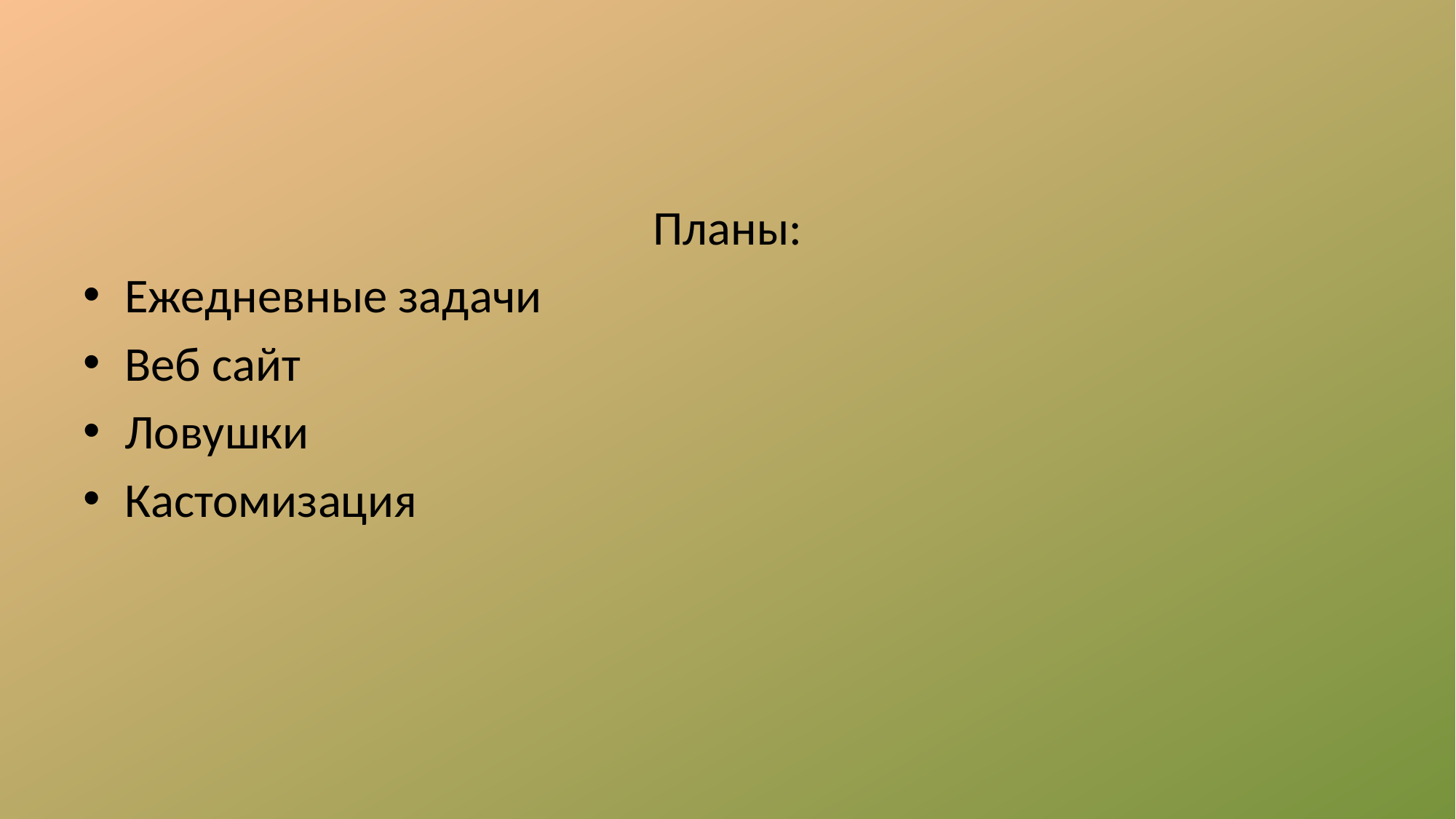

Планы:
Ежедневные задачи
Веб сайт
Ловушки
Кастомизация